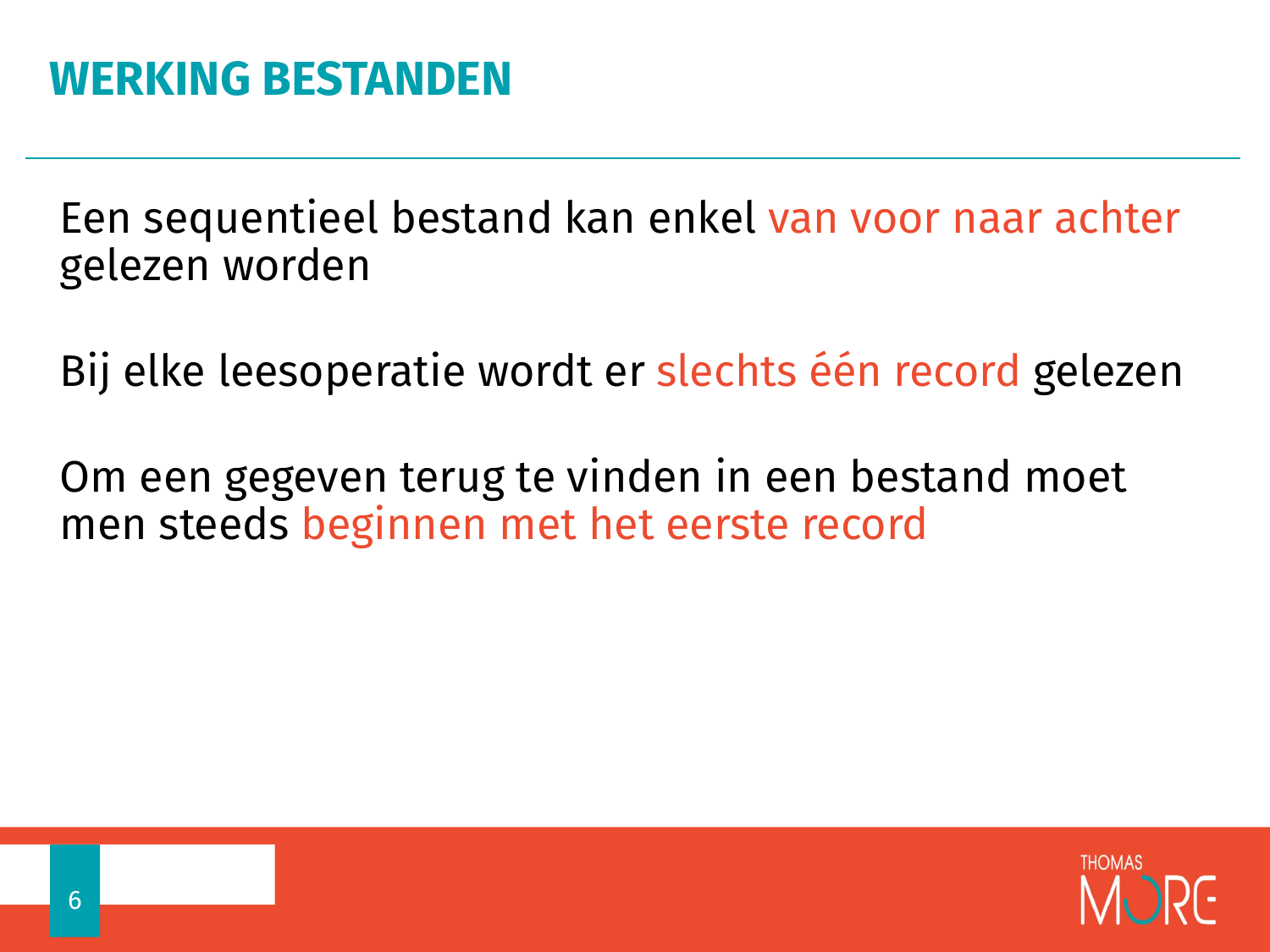

# WERKING BESTANDEN
Een sequentieel bestand kan enkel van voor naar achter gelezen worden

Bij elke leesoperatie wordt er slechts één record gelezen

Om een gegeven terug te vinden in een bestand moet men steeds beginnen met het eerste record
6